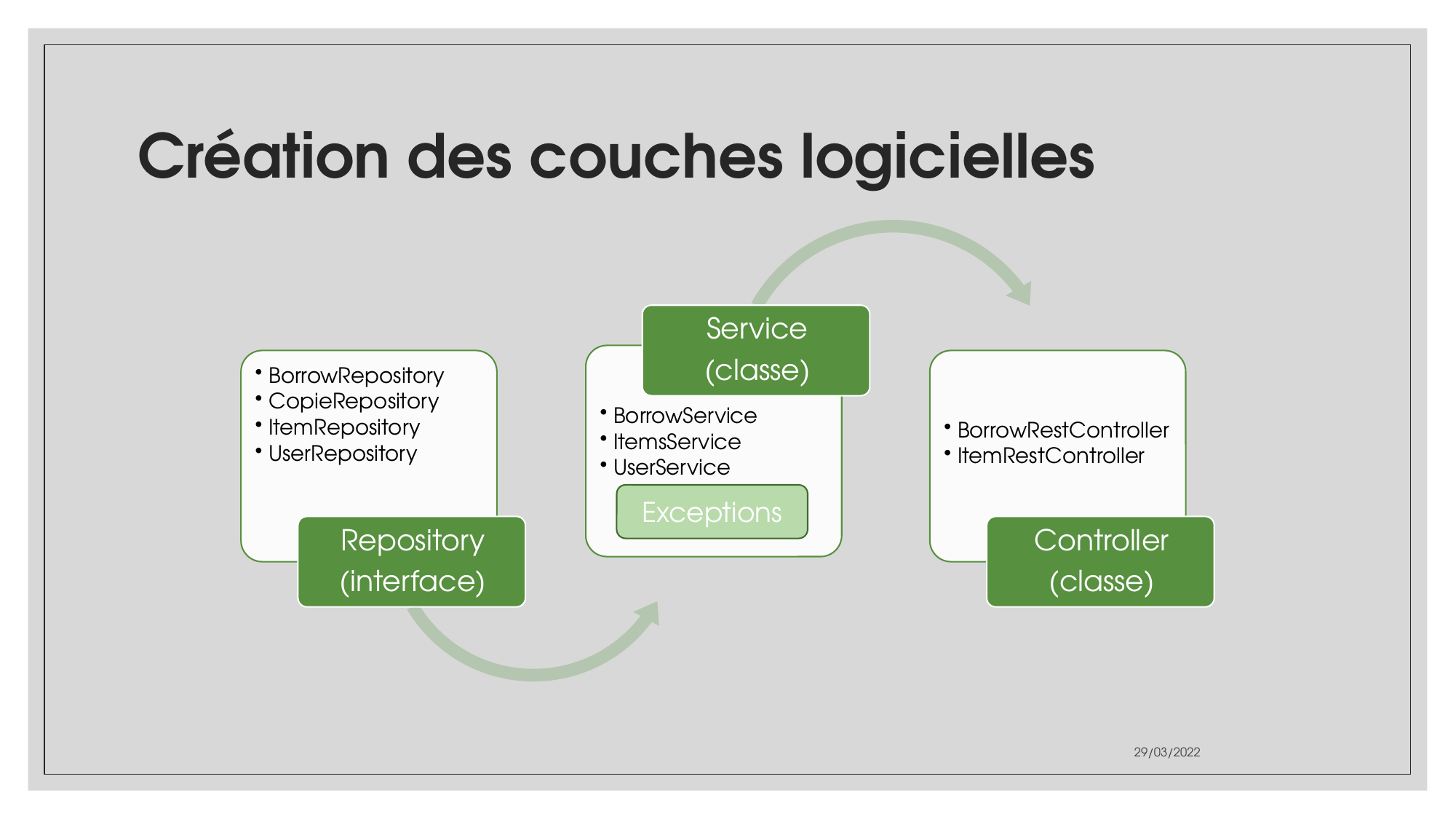

# Création des couches logicielles
BorrowRepository
CopieRepository
ItemRepository
UserRepository
Repository
(interface)
BorrowService
ItemsService
UserService
Service
(classe)

BorrowRestController
ItemRestController

Controller
(classe)
Exceptions
29/03/2022